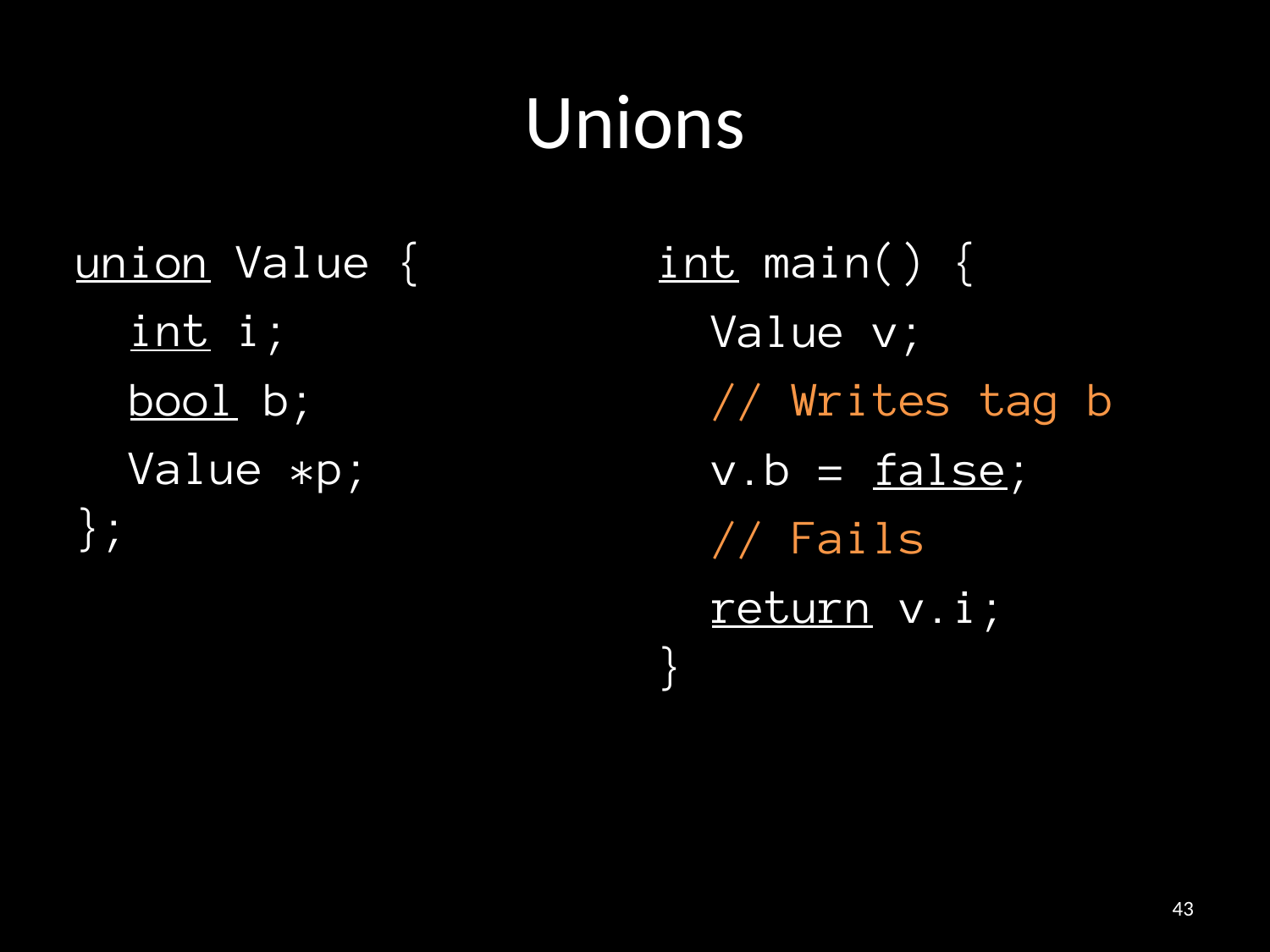

# Unions
union Value {
  int i;
  bool b;
  Value *p;
};
int main() {
  Value v;
  // Writes tag b
  v.b = false;
  // Fails
  return v.i;
}
43